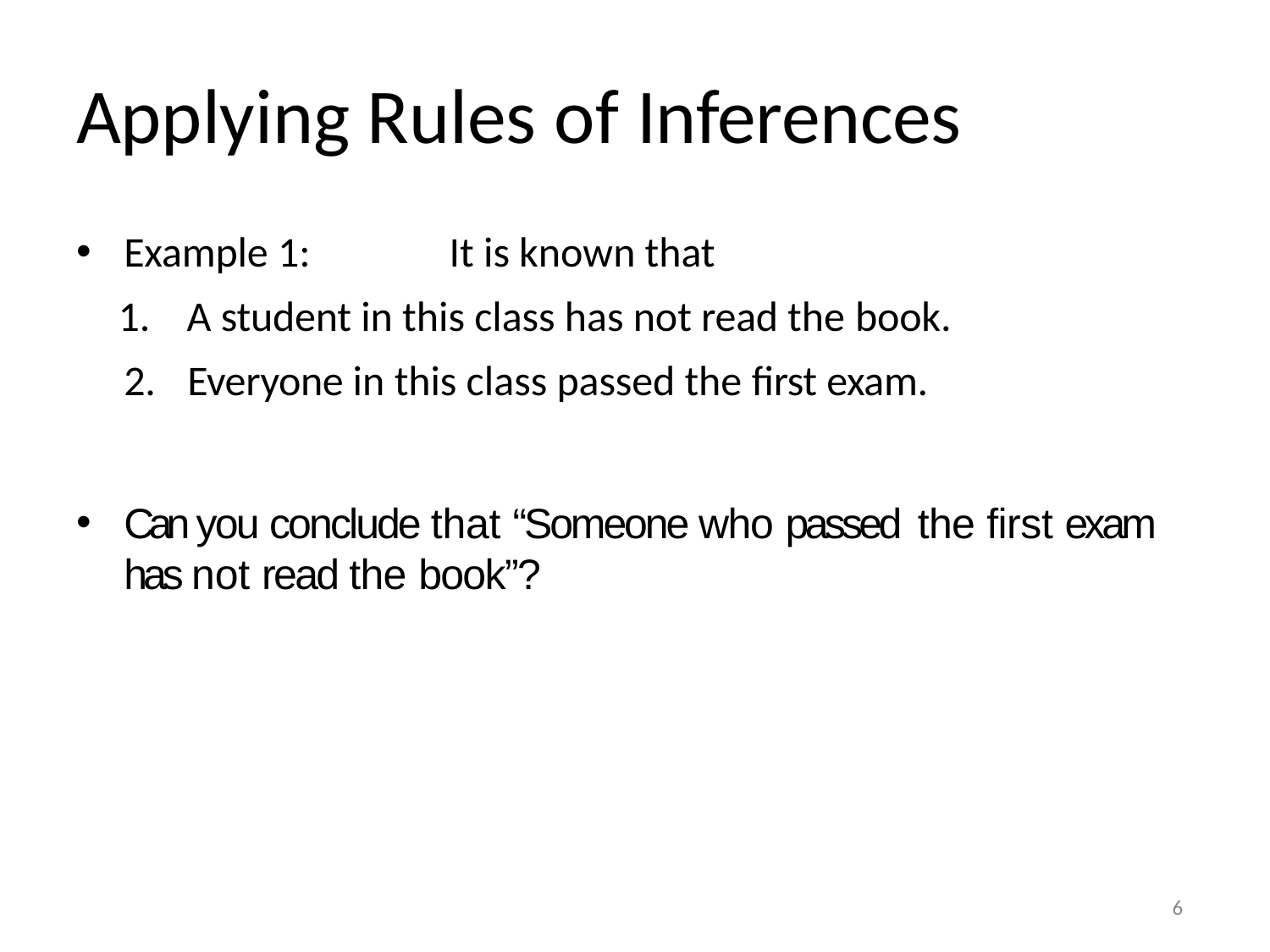

# Applying Rules of Inferences
Example 1:	It is known that
A student in this class has not read the book.
Everyone in this class passed the first exam.

Can you conclude that “Someone who passed  the first exam has not read the book”?
Dept. of Computer Science & Engineering, MAIT
6